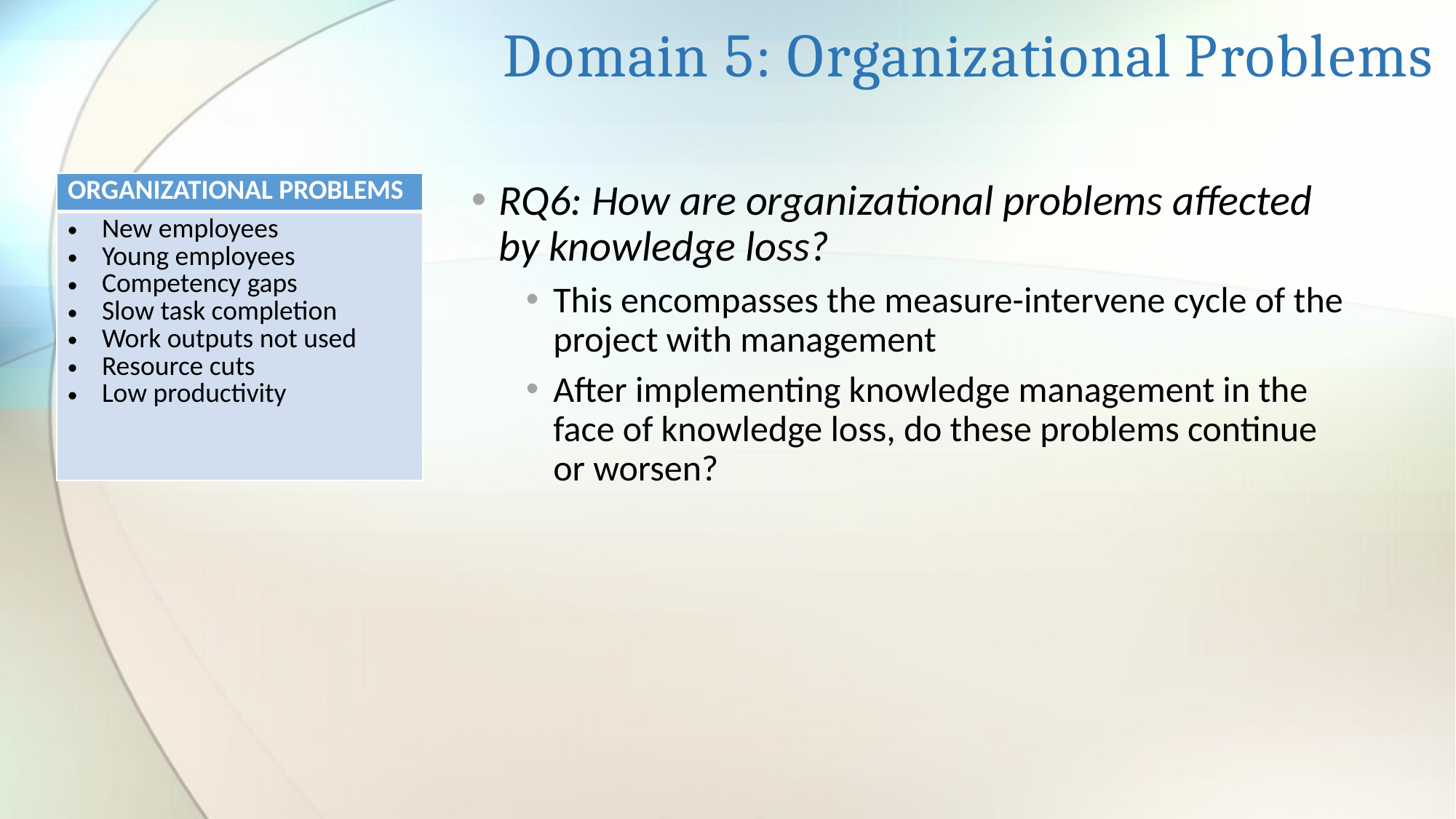

# Domain 5: Organizational Problems
| ORGANIZATIONAL PROBLEMS |
| --- |
| New employees Young employees Competency gaps Slow task completion Work outputs not used Resource cuts Low productivity |
RQ6: How are organizational problems affected by knowledge loss?
This encompasses the measure-intervene cycle of the project with management
After implementing knowledge management in the face of knowledge loss, do these problems continue or worsen?